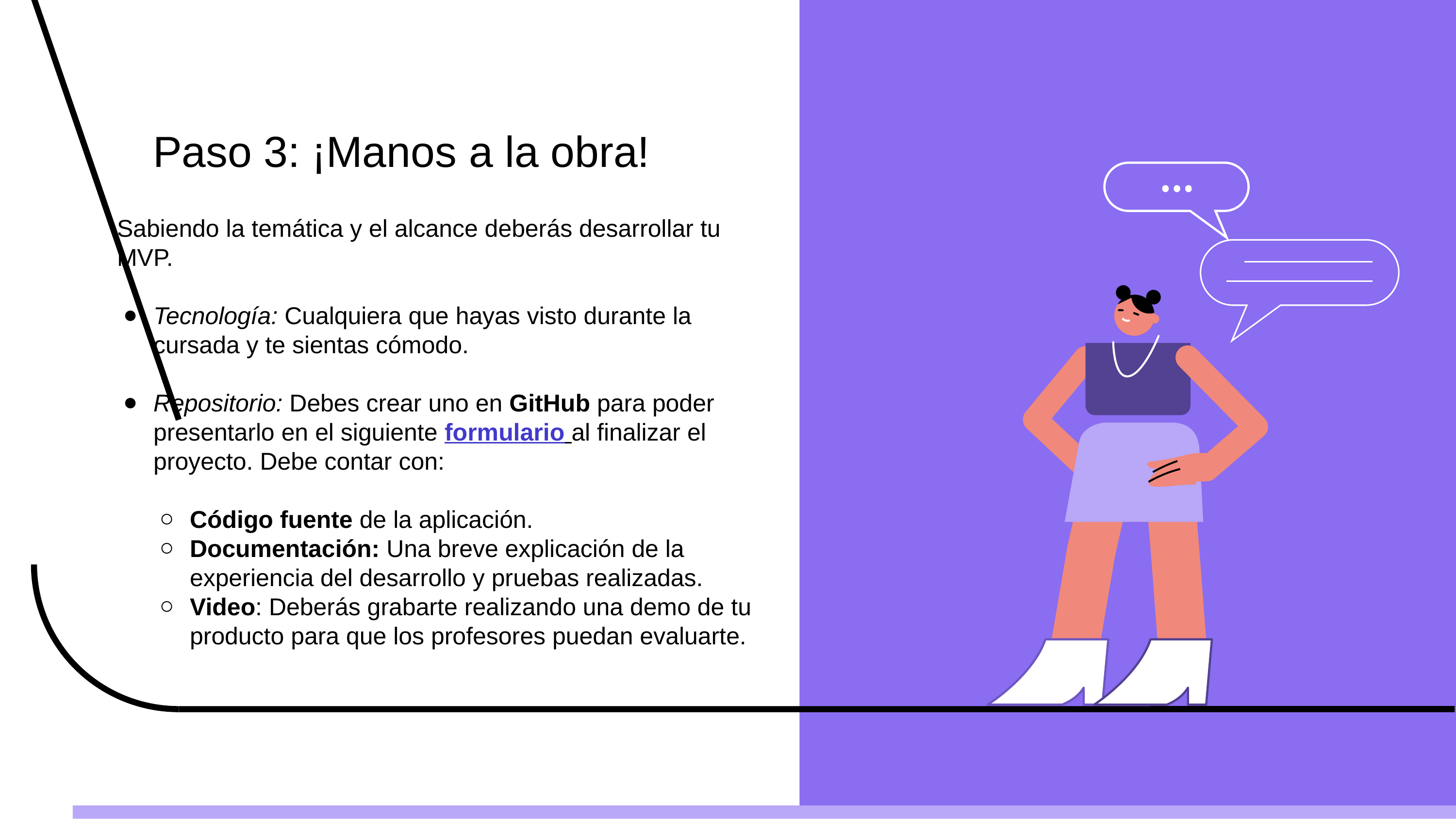

# Paso 3: ¡Manos a la obra!
Sabiendo la temática y el alcance deberás desarrollar tu MVP.

Tecnología: Cualquiera que hayas visto durante la cursada y te sientas cómodo.
Repositorio: Debes crear uno en GitHub para poder presentarlo en el siguiente formulario al finalizar el proyecto. Debe contar con:
Código fuente de la aplicación.
Documentación: Una breve explicación de la experiencia del desarrollo y pruebas realizadas.
Video: Deberás grabarte realizando una demo de tu producto para que los profesores puedan evaluarte.